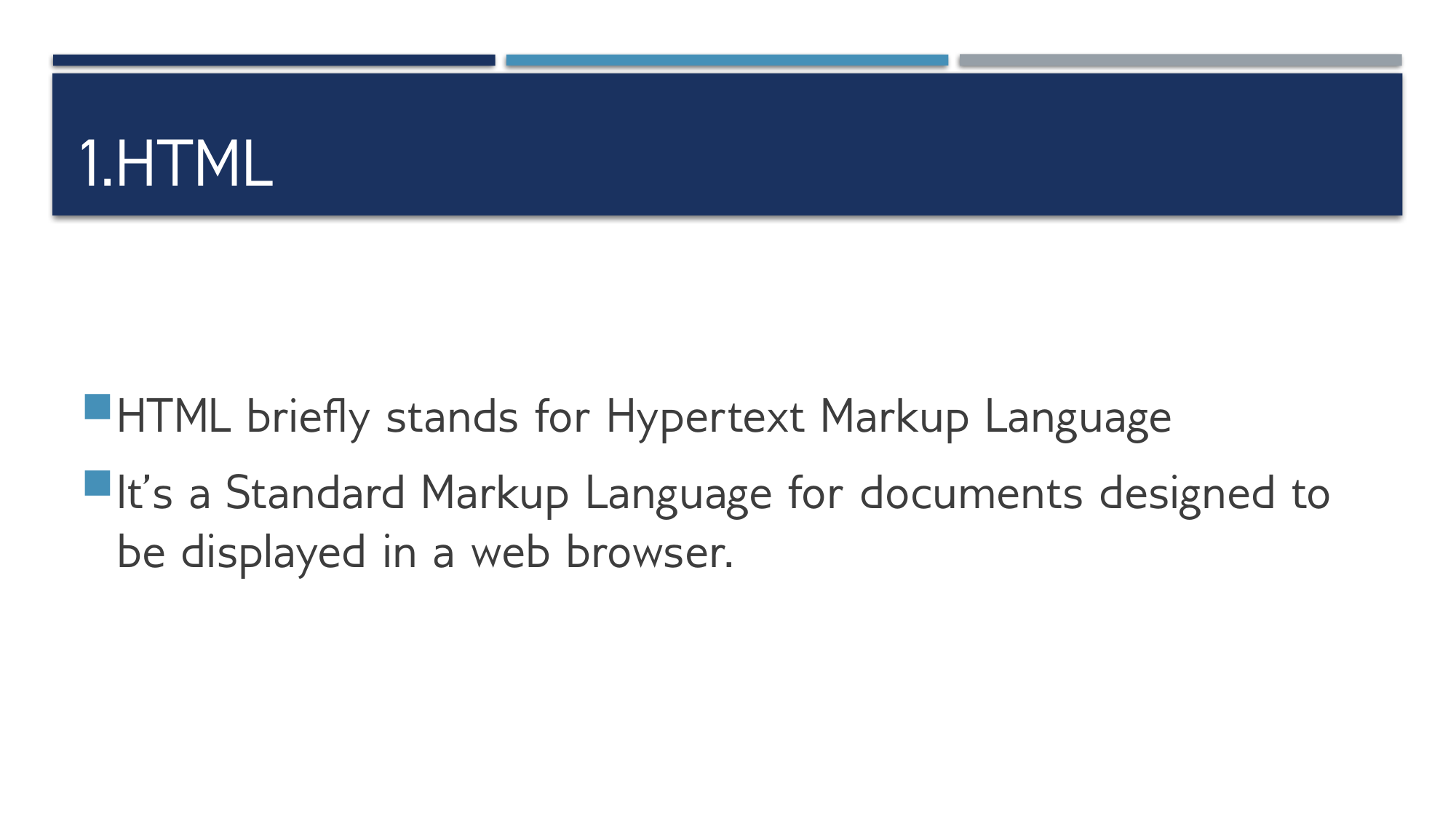

# 1.HTML
HTML briefly stands for Hypertext Markup Language
It’s a Standard Markup Language for documents designed to be displayed in a web browser.